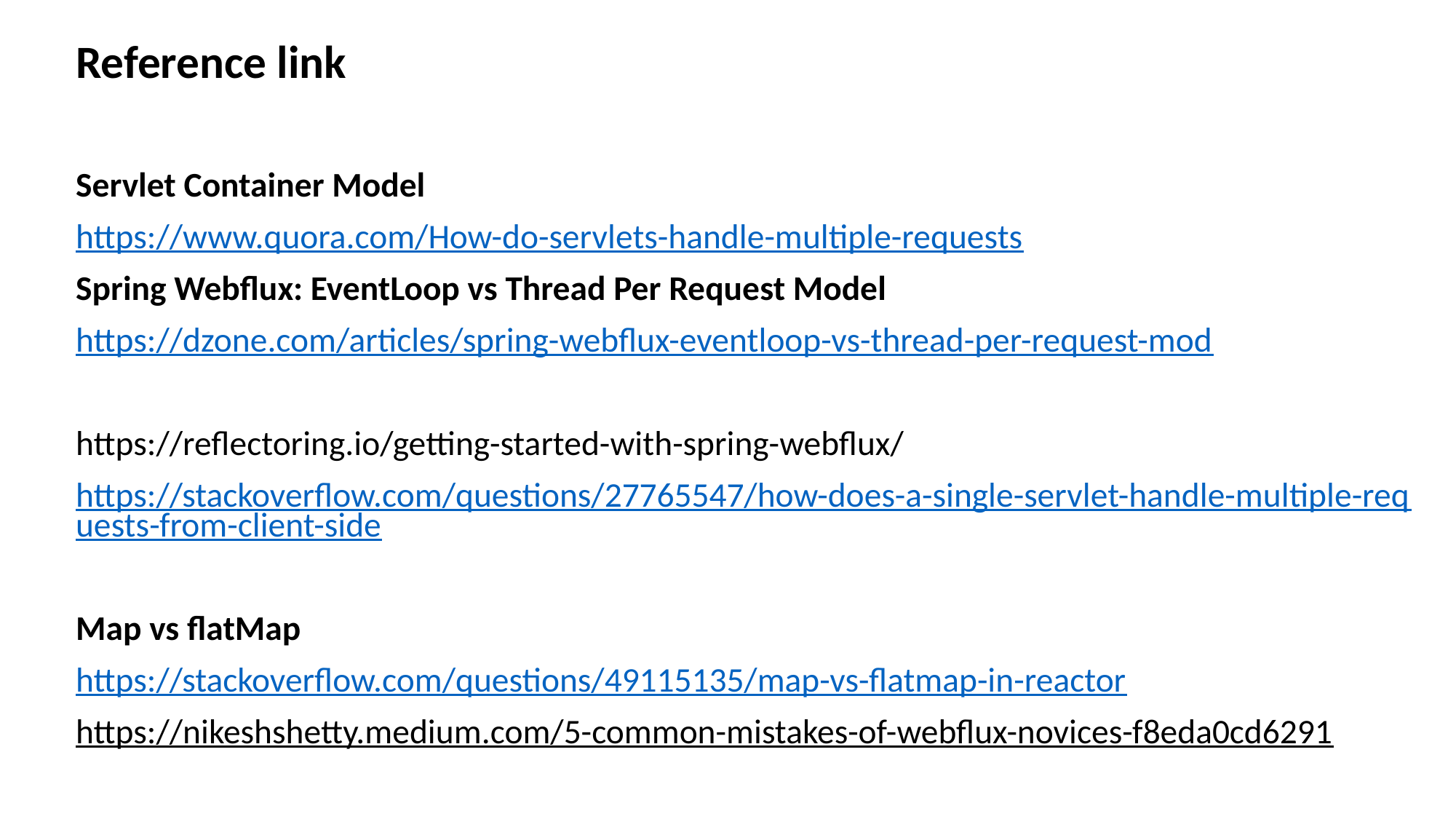

Reference link

Servlet Container Model
https://www.quora.com/How-do-servlets-handle-multiple-requests
Spring Webflux: EventLoop vs Thread Per Request Model
https://dzone.com/articles/spring-webflux-eventloop-vs-thread-per-request-mod

https://reflectoring.io/getting-started-with-spring-webflux/
https://stackoverflow.com/questions/27765547/how-does-a-single-servlet-handle-multiple-requests-from-client-side

Map vs flatMap
https://stackoverflow.com/questions/49115135/map-vs-flatmap-in-reactor
https://nikeshshetty.medium.com/5-common-mistakes-of-webflux-novices-f8eda0cd6291